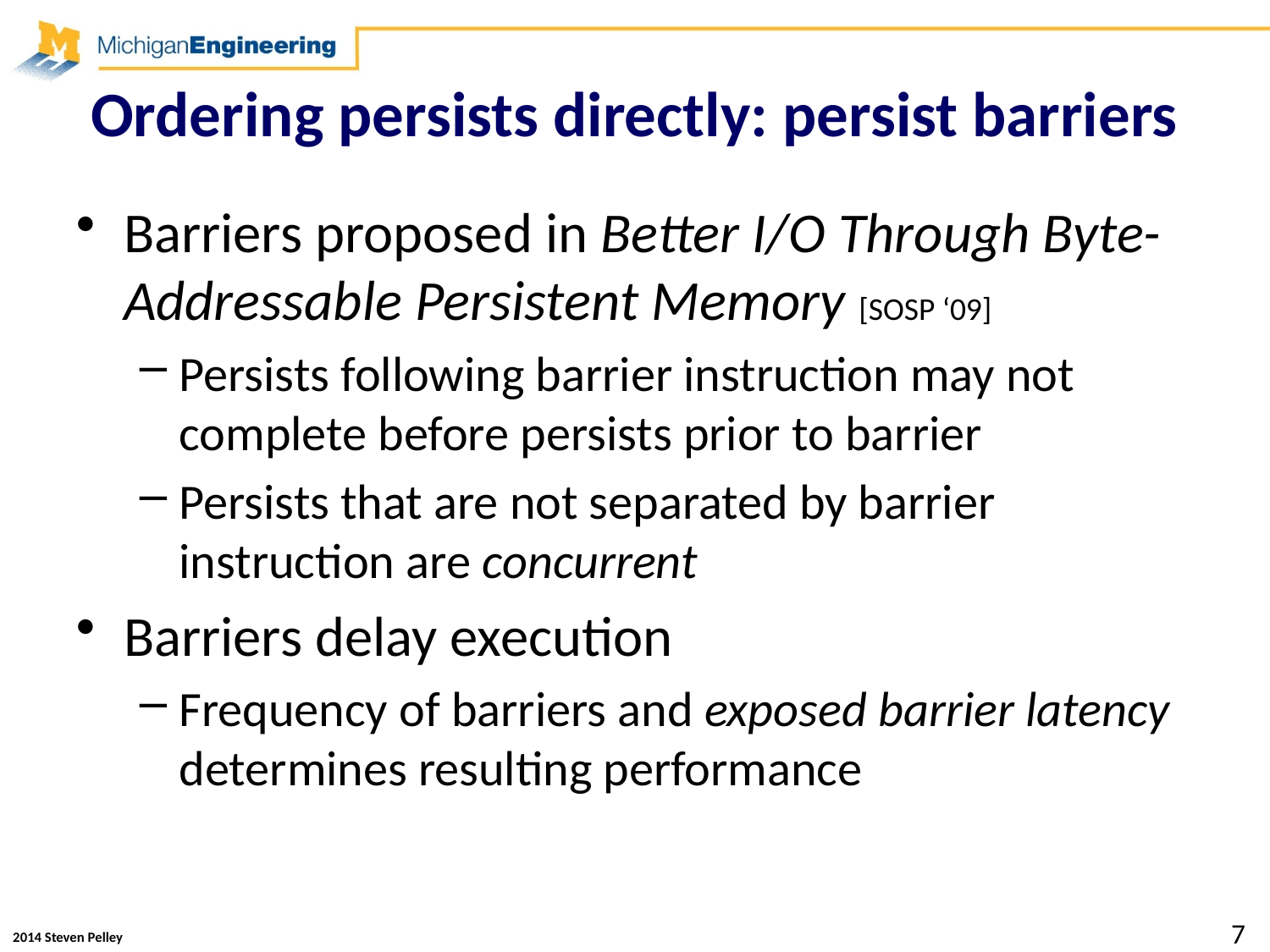

# Ordering persists directly: persist barriers
Barriers proposed in Better I/O Through Byte-Addressable Persistent Memory [SOSP ‘09]
Persists following barrier instruction may not complete before persists prior to barrier
Persists that are not separated by barrier instruction are concurrent
Barriers delay execution
Frequency of barriers and exposed barrier latency determines resulting performance
7